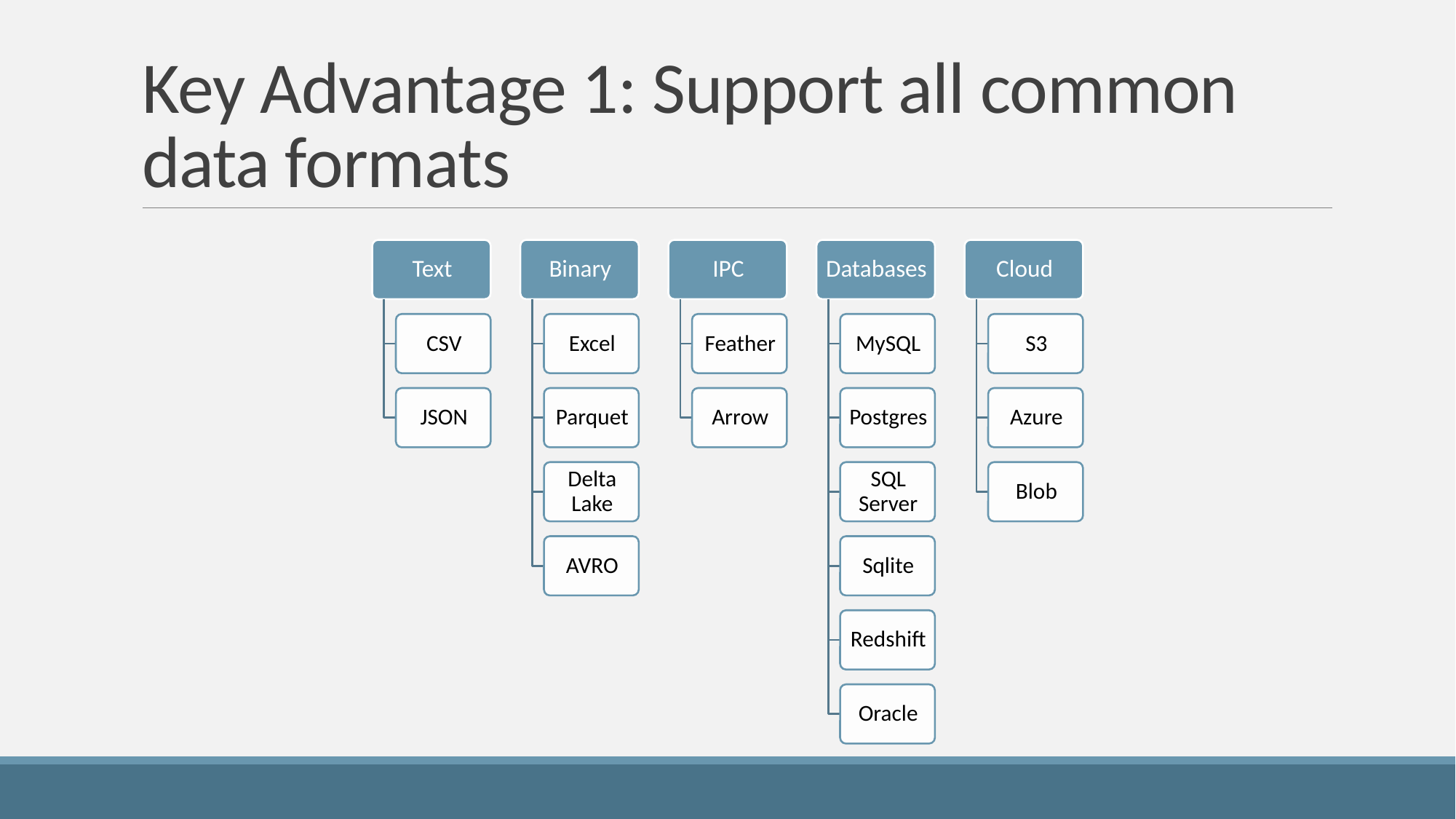

# Key Advantage 1: Support all common data formats
Text
CSV
JSON
Binary
Excel
Parquet
Delta Lake
AVRO
IPC
Feather
Arrow
Databases
MySQL
Postgres
SQL Server
Sqlite
Redshift
Oracle
Cloud
S3
Azure
Blob